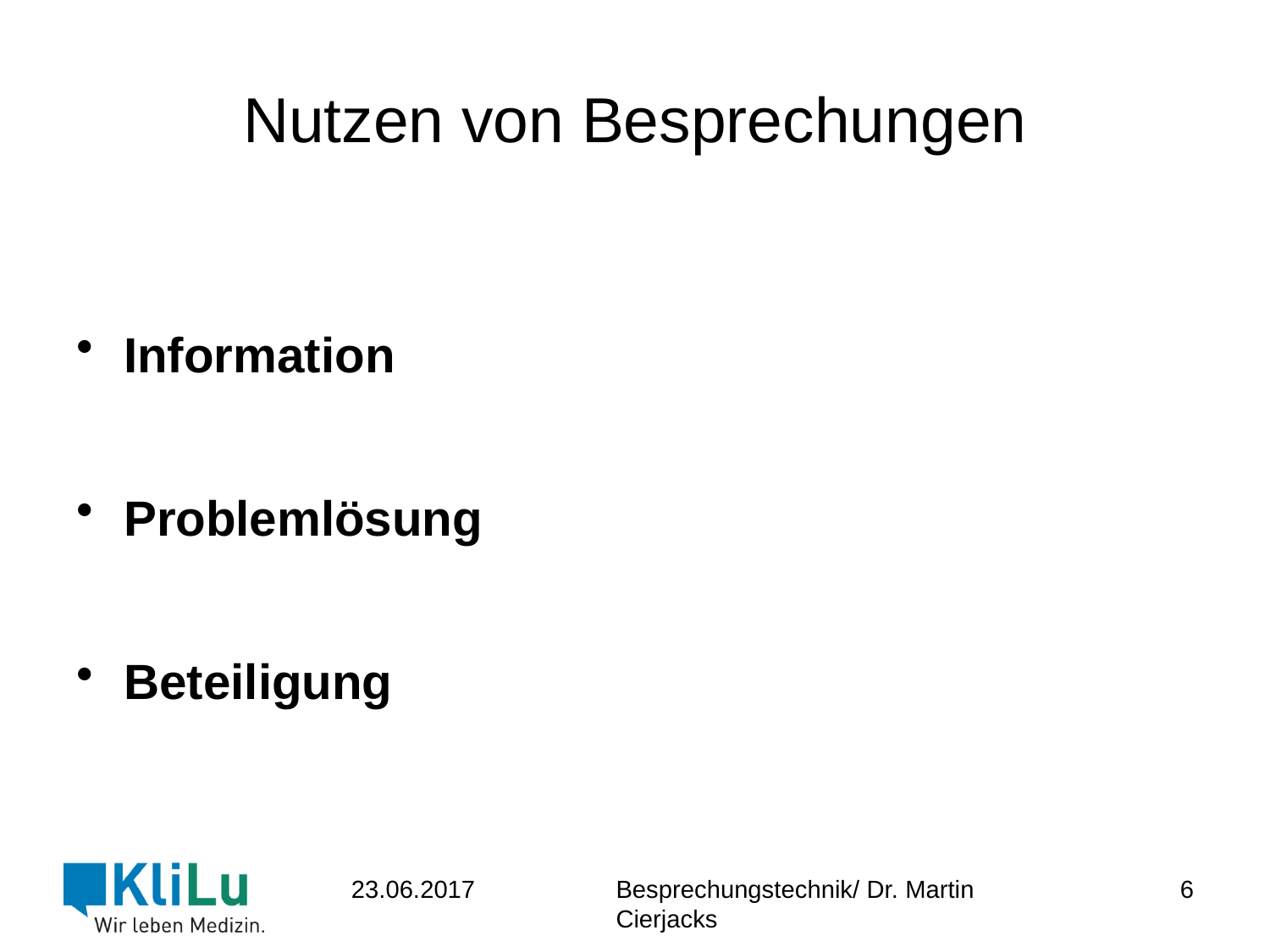

# Nutzen von Besprechungen
Information
Problemlösung
Beteiligung

6
23.06.2017
Besprechungstechnik/ Dr. Martin Cierjacks